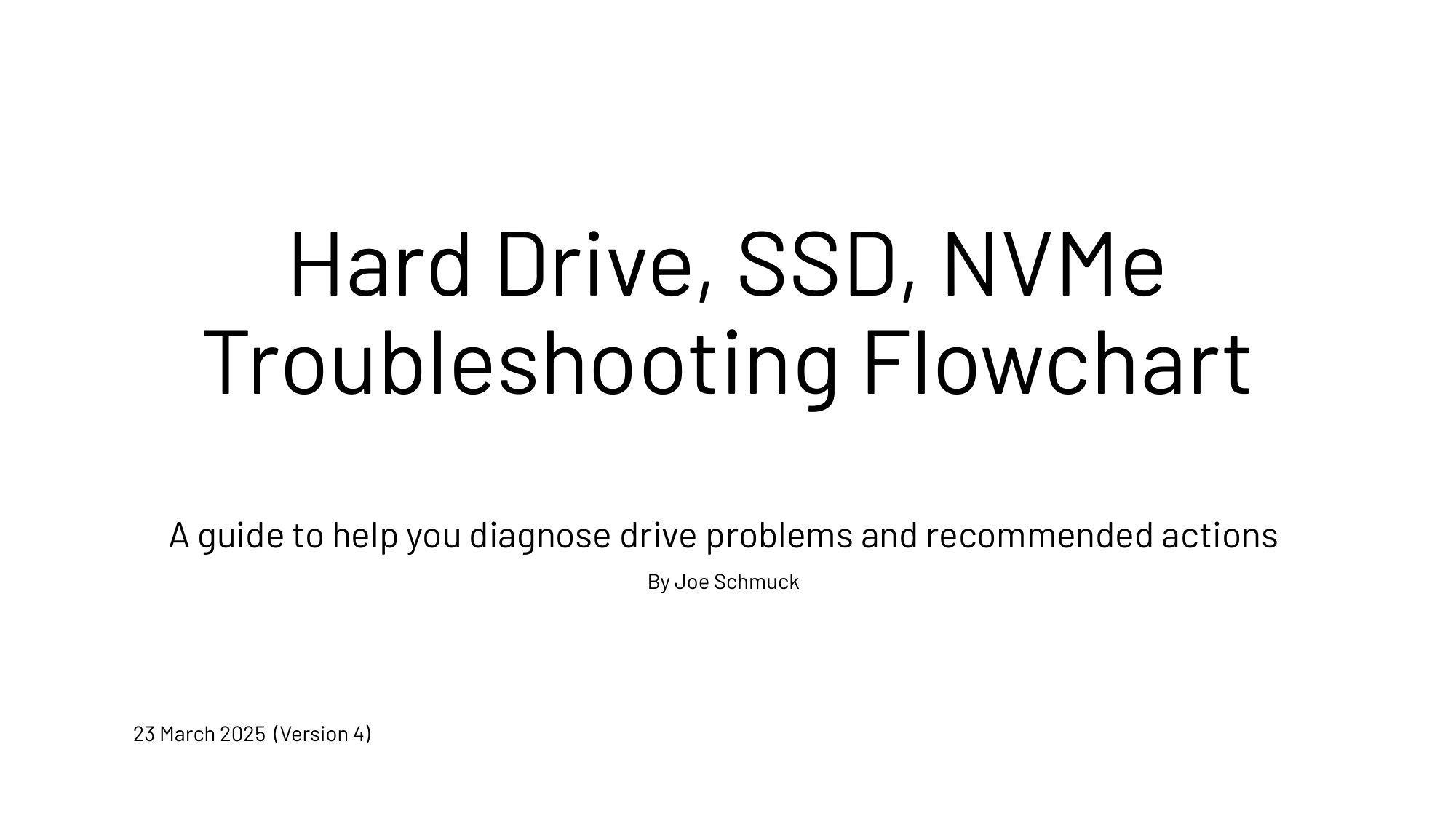

# Hard Drive, SSD, NVMe Troubleshooting Flowchart
A guide to help you diagnose drive problems and recommended actions
By Joe Schmuck

23 March 2025  (Version 4)